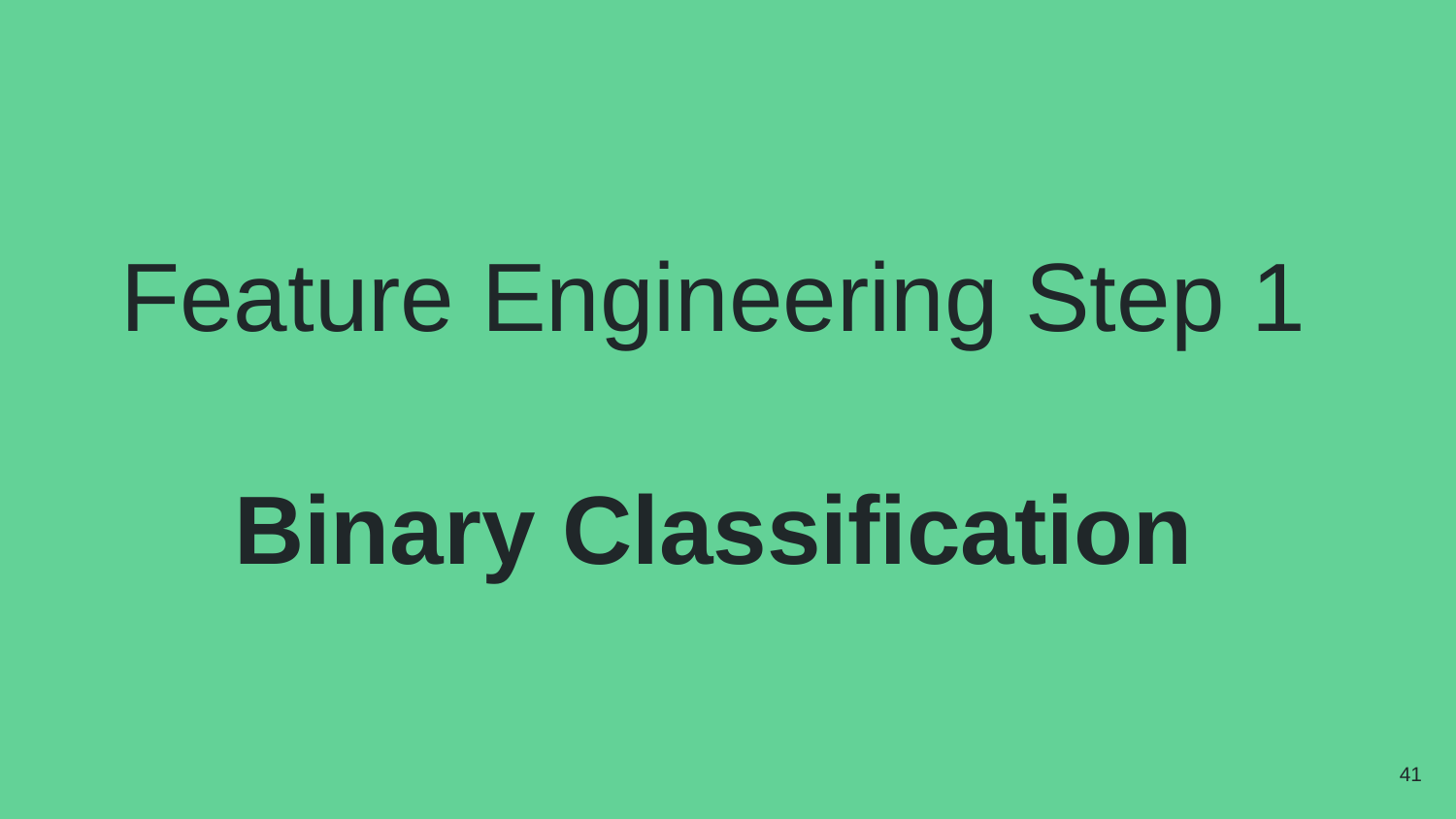

# Feature Engineering Step 1

Binary Classification
41